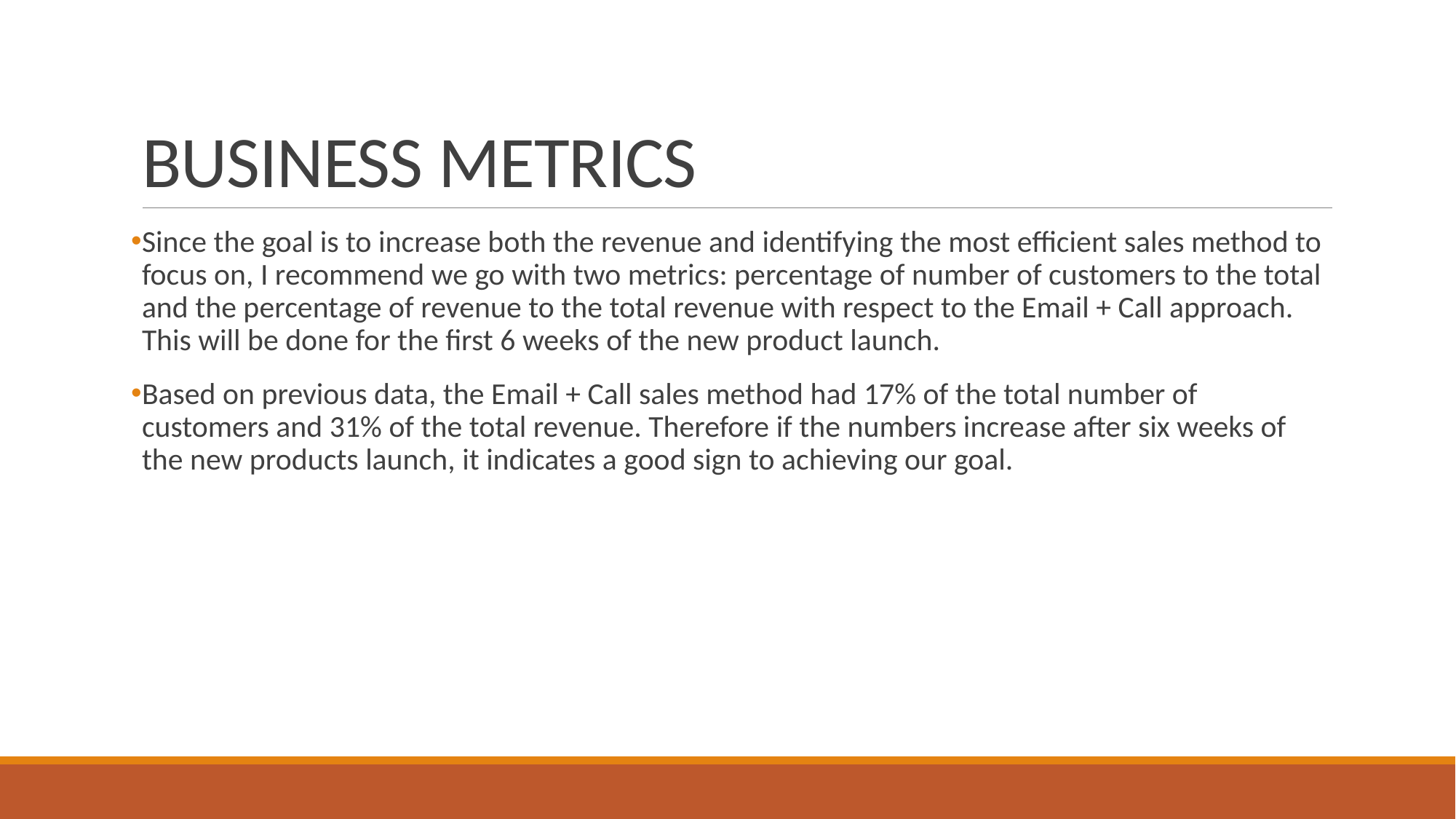

# BUSINESS METRICS
Since the goal is to increase both the revenue and identifying the most efficient sales method to focus on, I recommend we go with two metrics: percentage of number of customers to the total and the percentage of revenue to the total revenue with respect to the Email + Call approach. This will be done for the first 6 weeks of the new product launch.
Based on previous data, the Email + Call sales method had 17% of the total number of customers and 31% of the total revenue. Therefore if the numbers increase after six weeks of the new products launch, it indicates a good sign to achieving our goal.